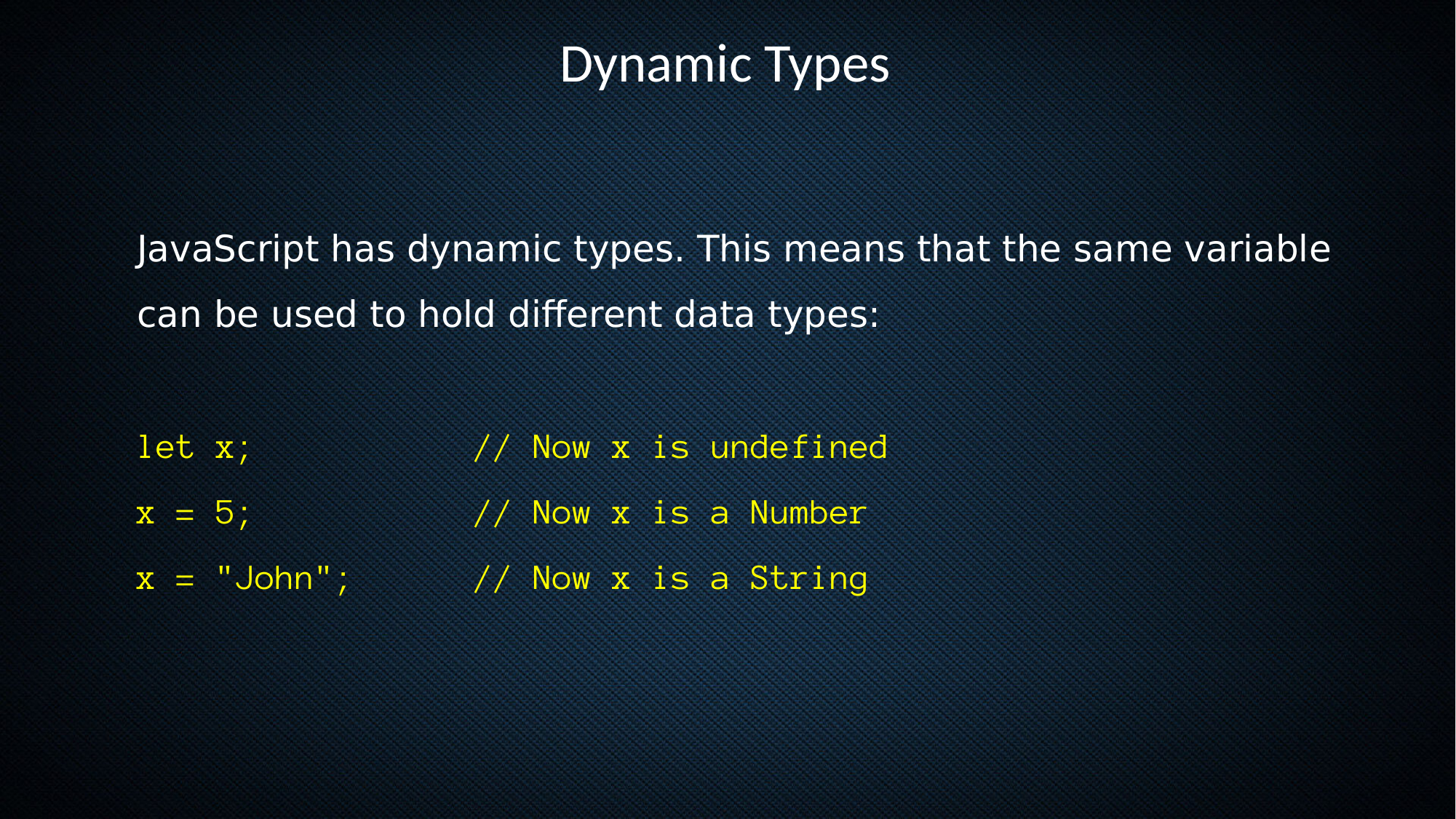

Dynamic Types
JavaScript has dynamic types. This means that the same variable can be used to hold different data types:

let x;           // Now x is undefined
x = 5;           // Now x is a Number
x = "John";      // Now x is a String